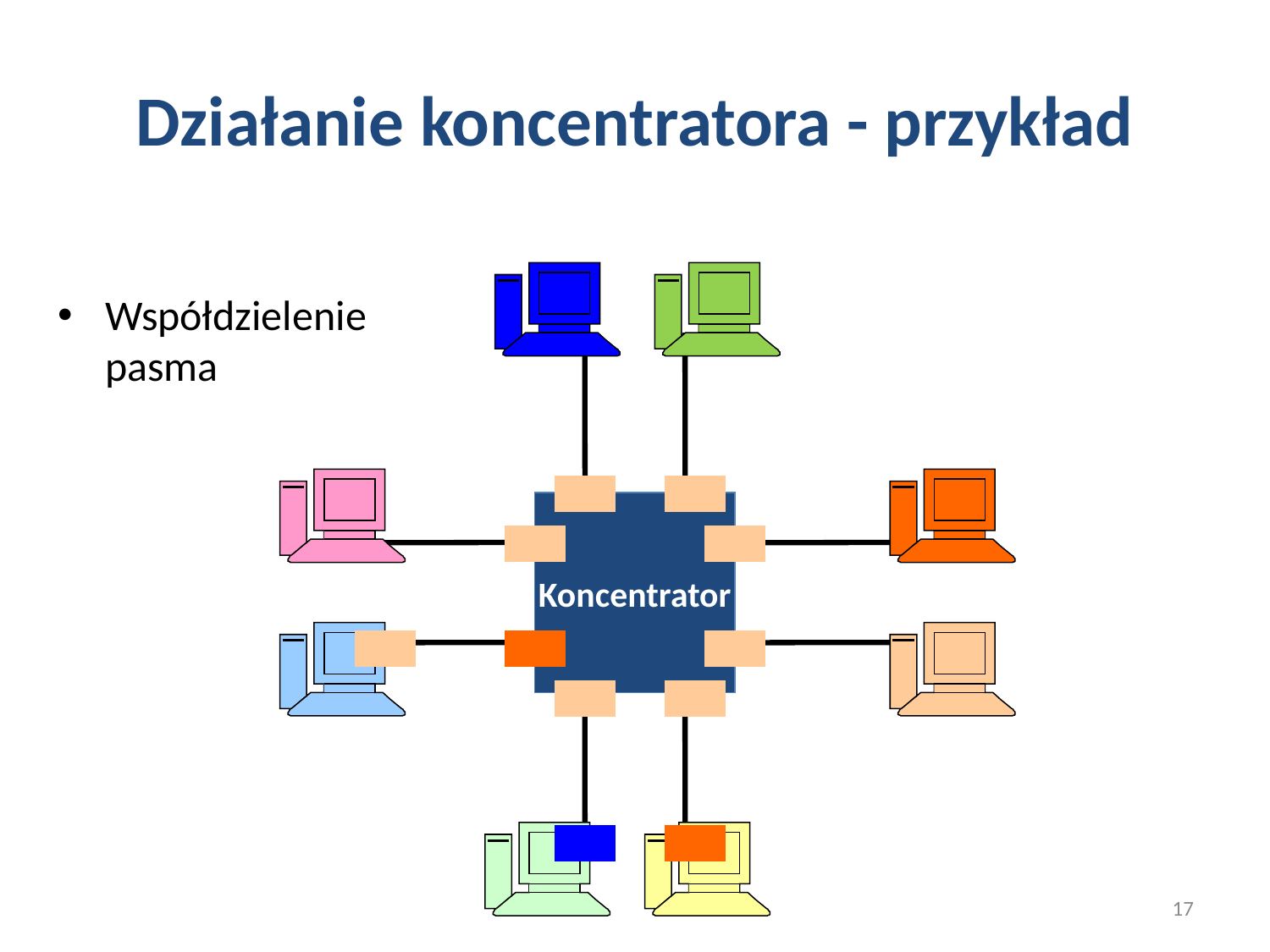

# Działanie koncentratora - przykład

Współdzielenie pasma

Koncentrator

17